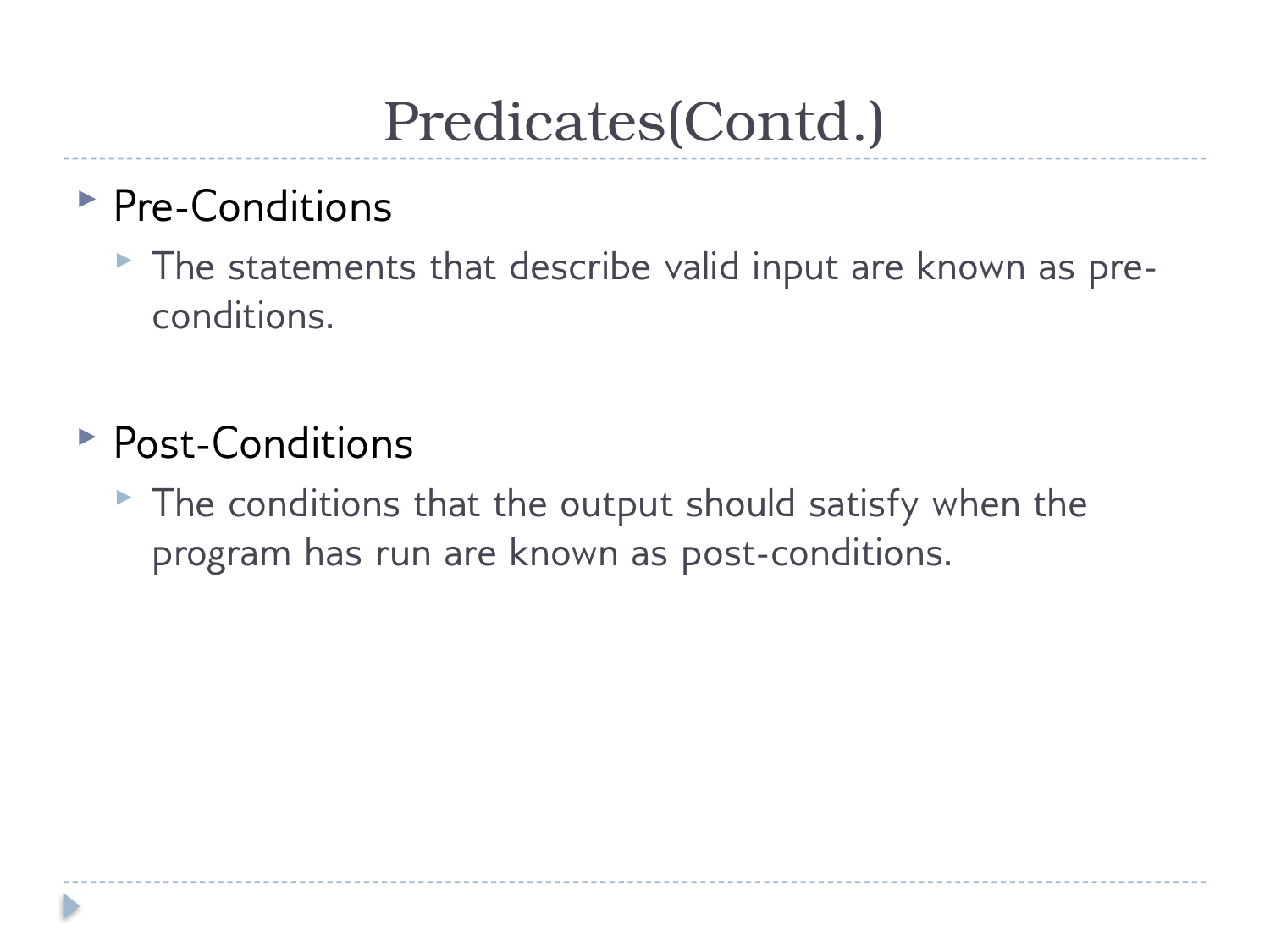

# Predicates(Contd.)
Pre-Conditions
The statements that describe valid input are known as pre-conditions.

Post-Conditions
The conditions that the output should satisfy when the program has run are known as post-conditions.